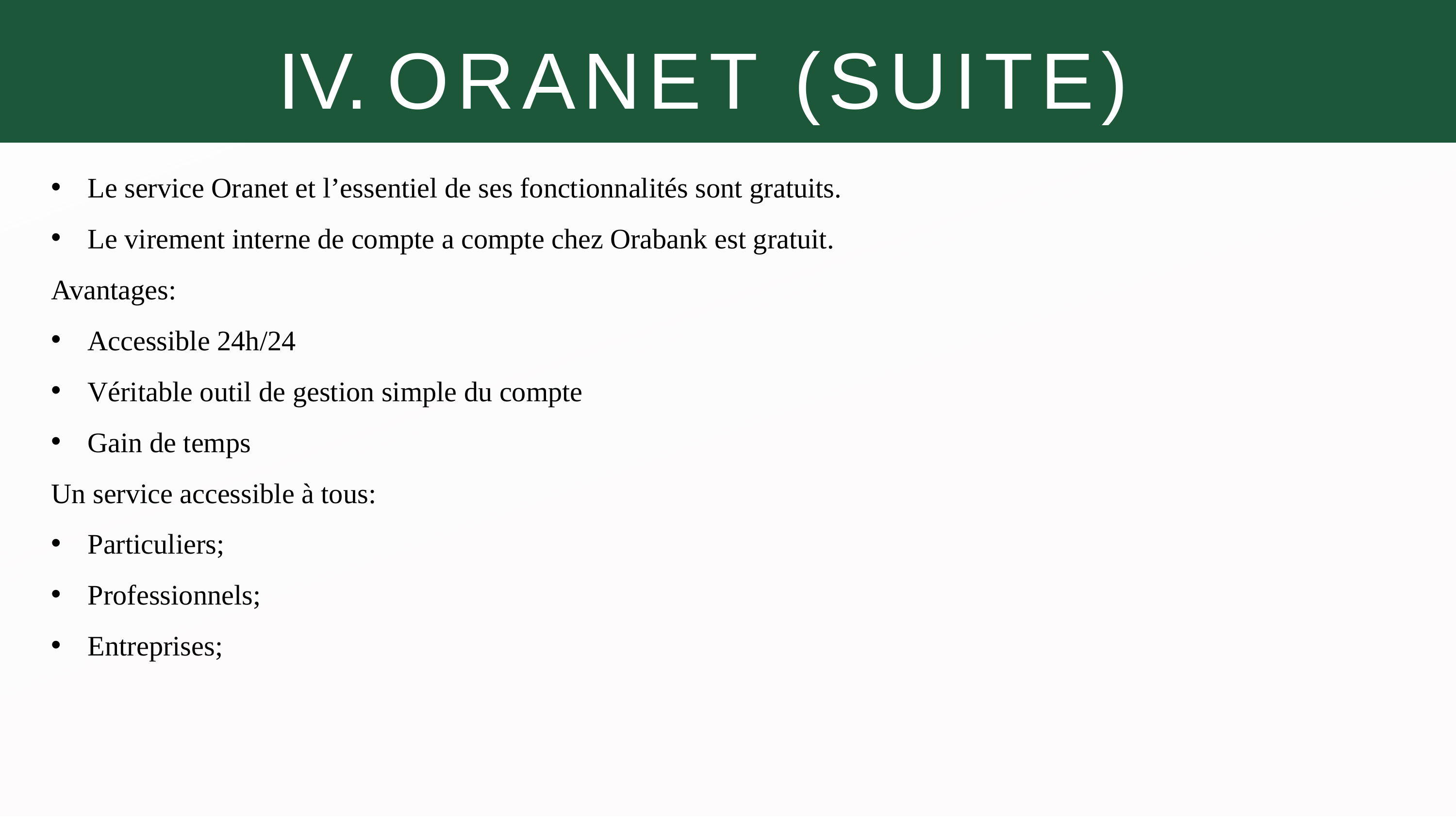

ORANET (SUITE)
Le service Oranet et l’essentiel de ses fonctionnalités sont gratuits.
Le virement interne de compte a compte chez Orabank est gratuit.
Avantages:
Accessible 24h/24
Véritable outil de gestion simple du compte
Gain de temps
Un service accessible à tous:
Particuliers;
Professionnels;
Entreprises;